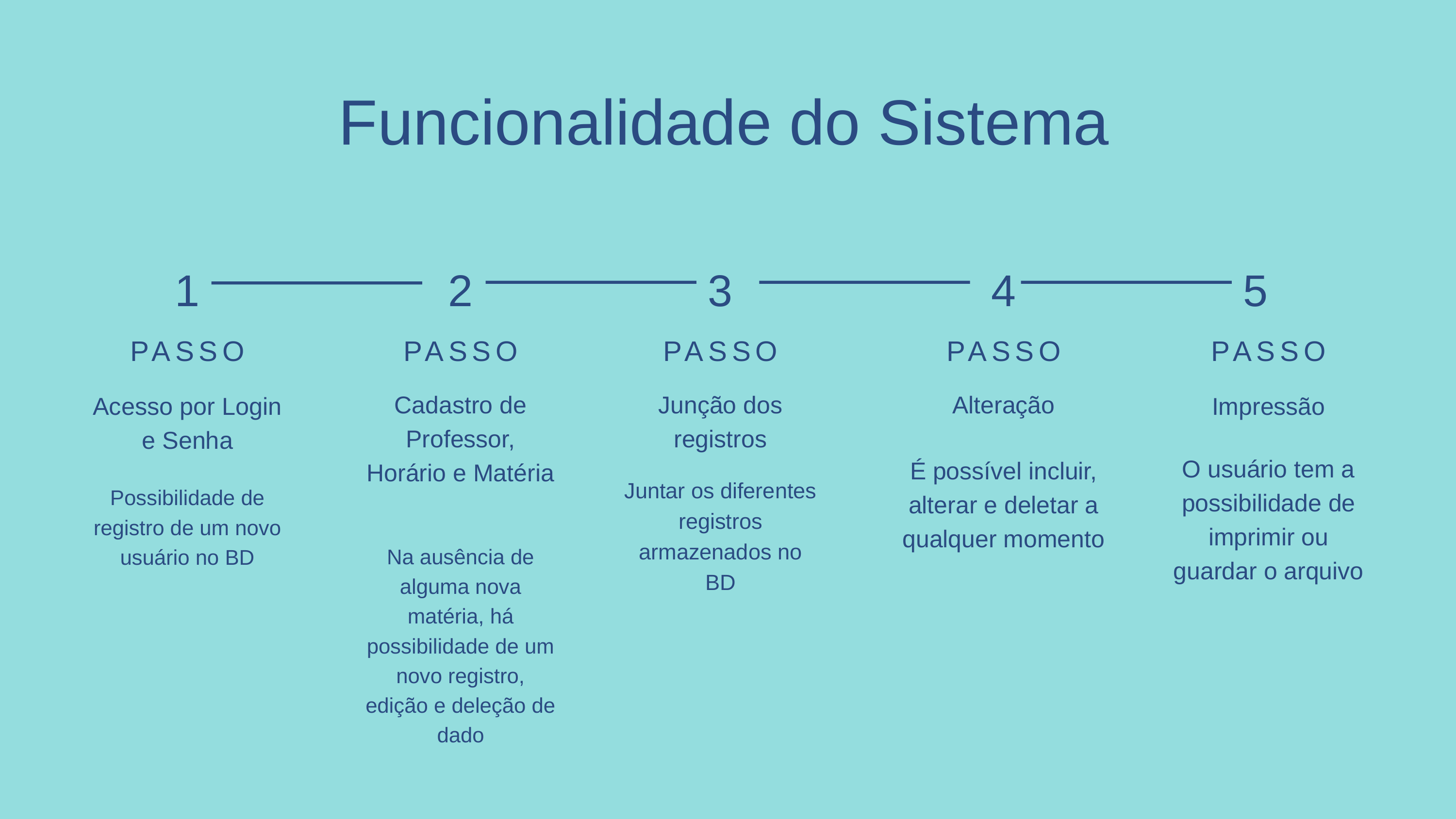

Funcionalidade do Sistema
1
2
3
4
5

PASSO
Acesso por Login e Senha
Possibilidade de registro de um novo usuário no BD
PASSO
Cadastro de Professor, Horário e Matéria
Na ausência de alguma nova matéria, há possibilidade de um novo registro, edição e deleção de dado
PASSO
Junção dos registros
Juntar os diferentes registros armazenados no BD
PASSO
Alteração
É possível incluir, alterar e deletar a qualquer momento
PASSO
Impressão
O usuário tem a possibilidade de imprimir ou guardar o arquivo